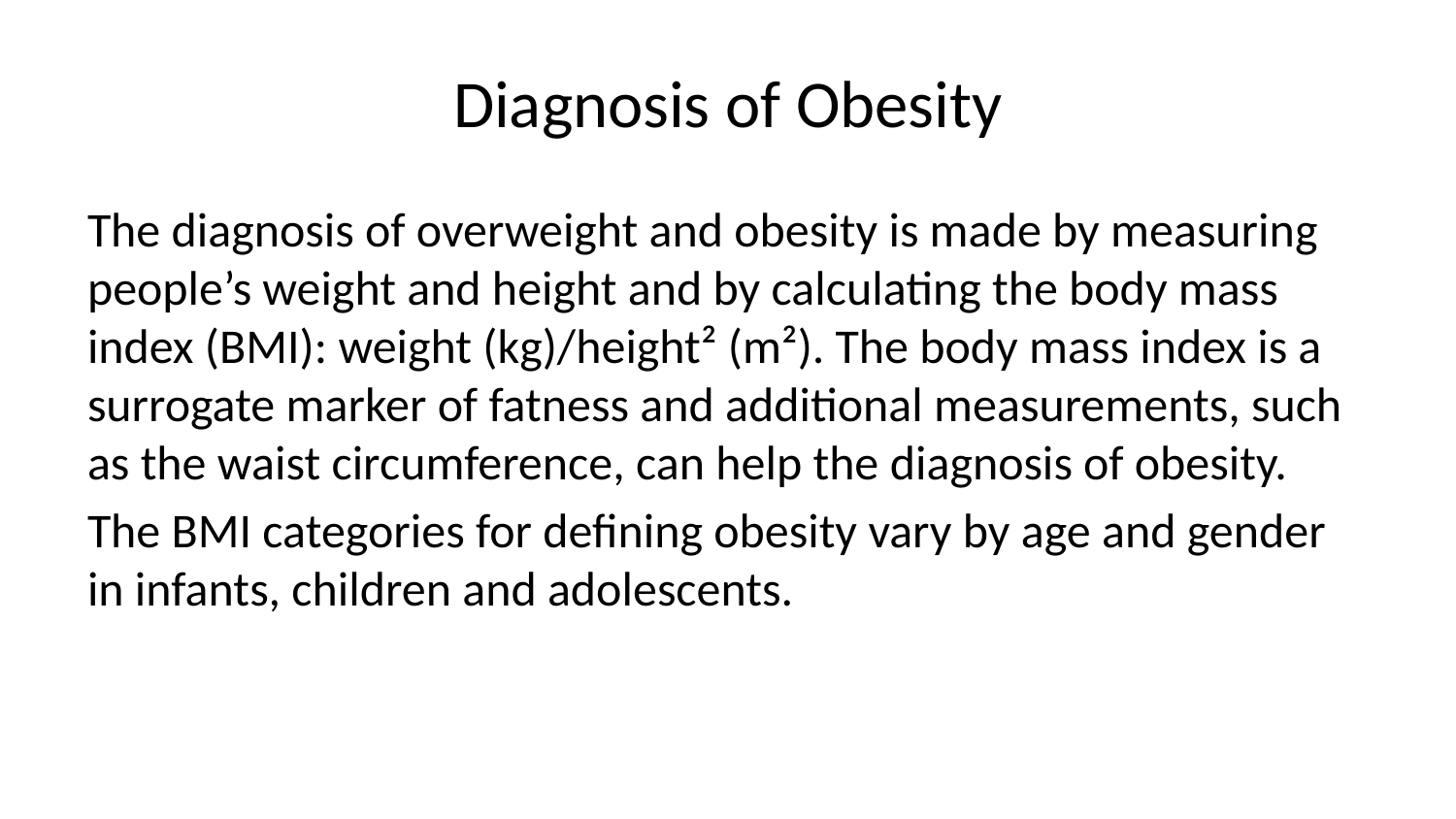

# Diagnosis of Obesity
The diagnosis of overweight and obesity is made by measuring people’s weight and height and by calculating the body mass index (BMI): weight (kg)/height² (m²). The body mass index is a surrogate marker of fatness and additional measurements, such as the waist circumference, can help the diagnosis of obesity.
The BMI categories for defining obesity vary by age and gender in infants, children and adolescents.